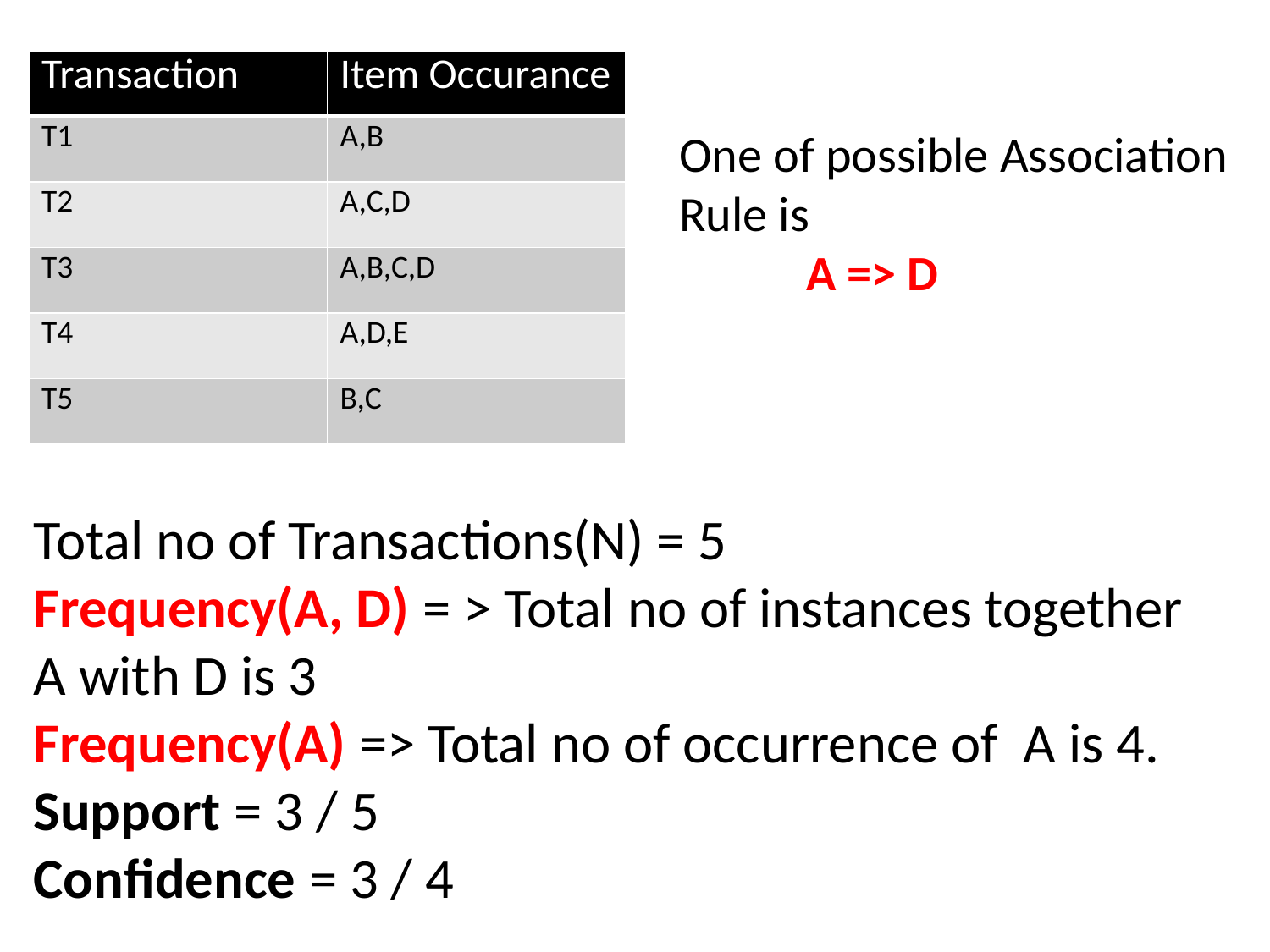

| Transaction | Item Occurance |
| --- | --- |
| T1 | A,B |
| T2 | A,C,D |
| T3 | A,B,C,D |
| T4 | A,D,E |
| T5 | B,C |
One of possible Association Rule is
	A => D
Total no of Transactions(N) = 5
Frequency(A, D) = > Total no of instances together A with D is 3
Frequency(A) => Total no of occurrence of  A is 4.
Support = 3 / 5
Confidence = 3 / 4